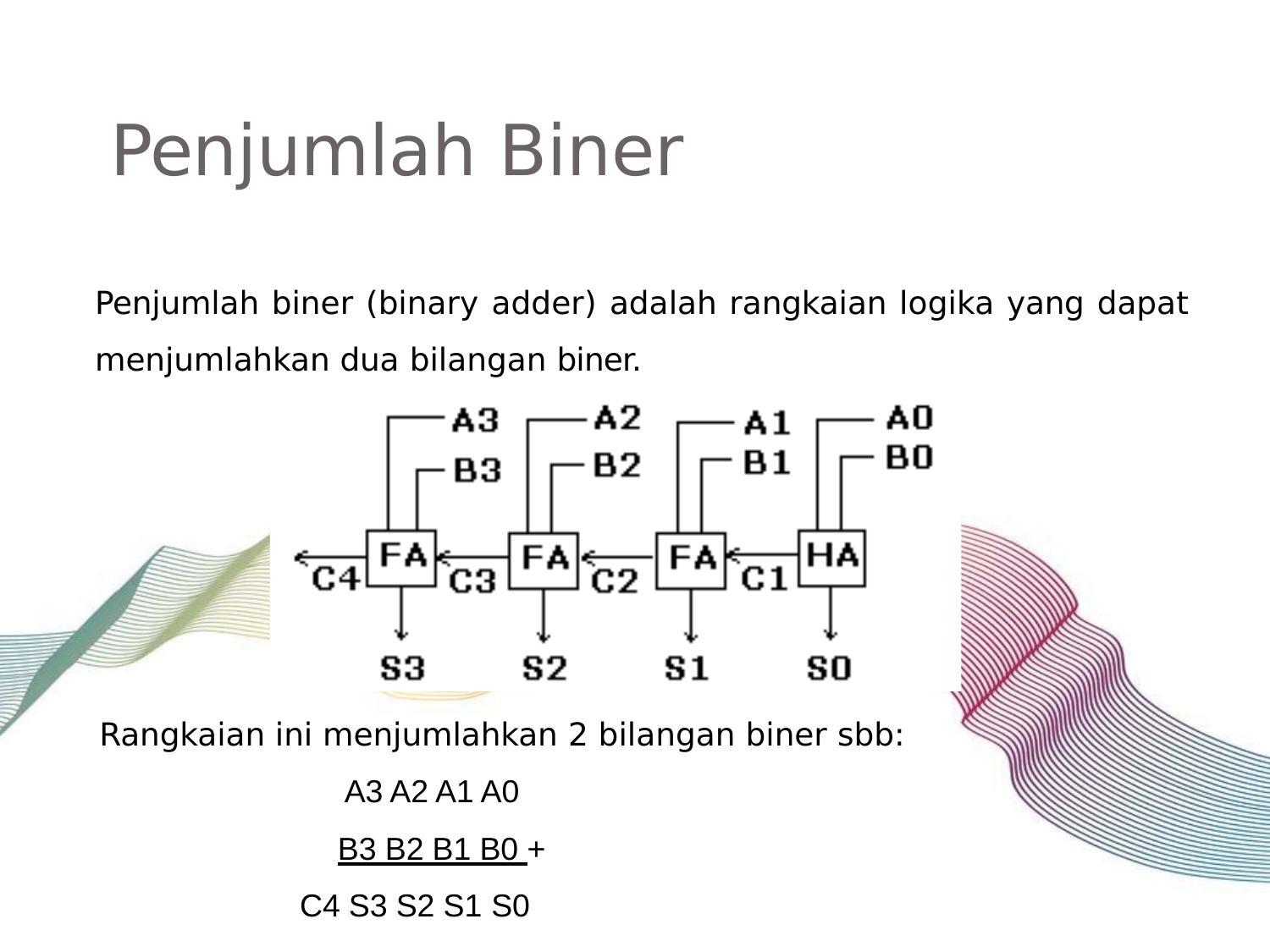

# Penjumlah Biner
Penjumlah biner (binary adder) adalah rangkaian logika yang dapat
menjumlahkan dua bilangan biner.

Rangkaian ini menjumlahkan 2 bilangan biner sbb:
A3 A2 A1 A0  B3 B2 B1 B0 +
C4 S3 S2 S1 S0